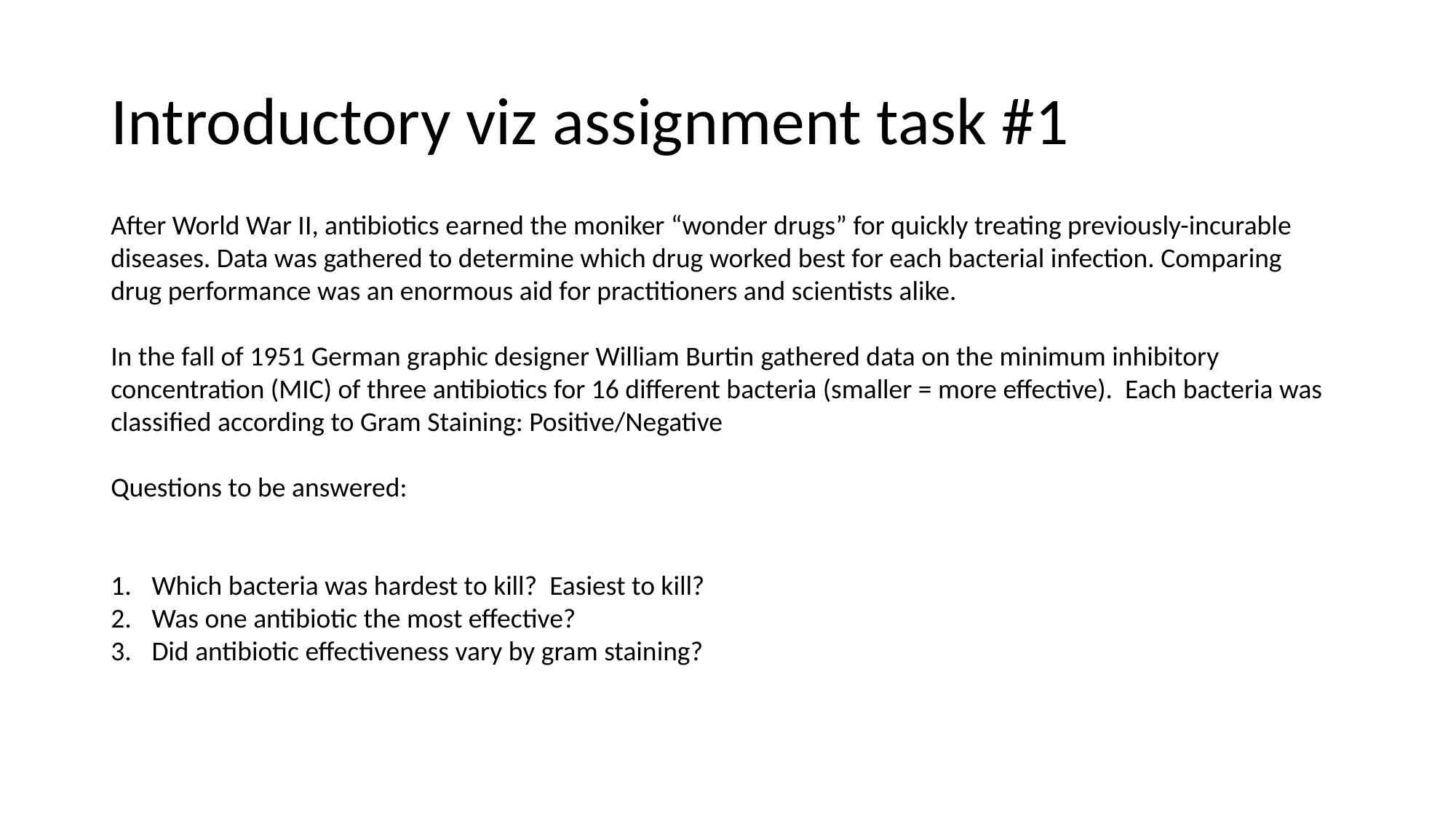

# Introductory viz assignment task #1
After World War II, antibiotics earned the moniker “wonder drugs” for quickly treating previously-incurable diseases. Data was gathered to determine which drug worked best for each bacterial infection. Comparing drug performance was an enormous aid for practitioners and scientists alike.

In the fall of 1951 German graphic designer William Burtin gathered data on the minimum inhibitory concentration (MIC) of three antibiotics for 16 different bacteria (smaller = more effective).  Each bacteria was classified according to Gram Staining: Positive/Negative

Questions to be answered:

Which bacteria was hardest to kill?  Easiest to kill?
Was one antibiotic the most effective?
Did antibiotic effectiveness vary by gram staining?